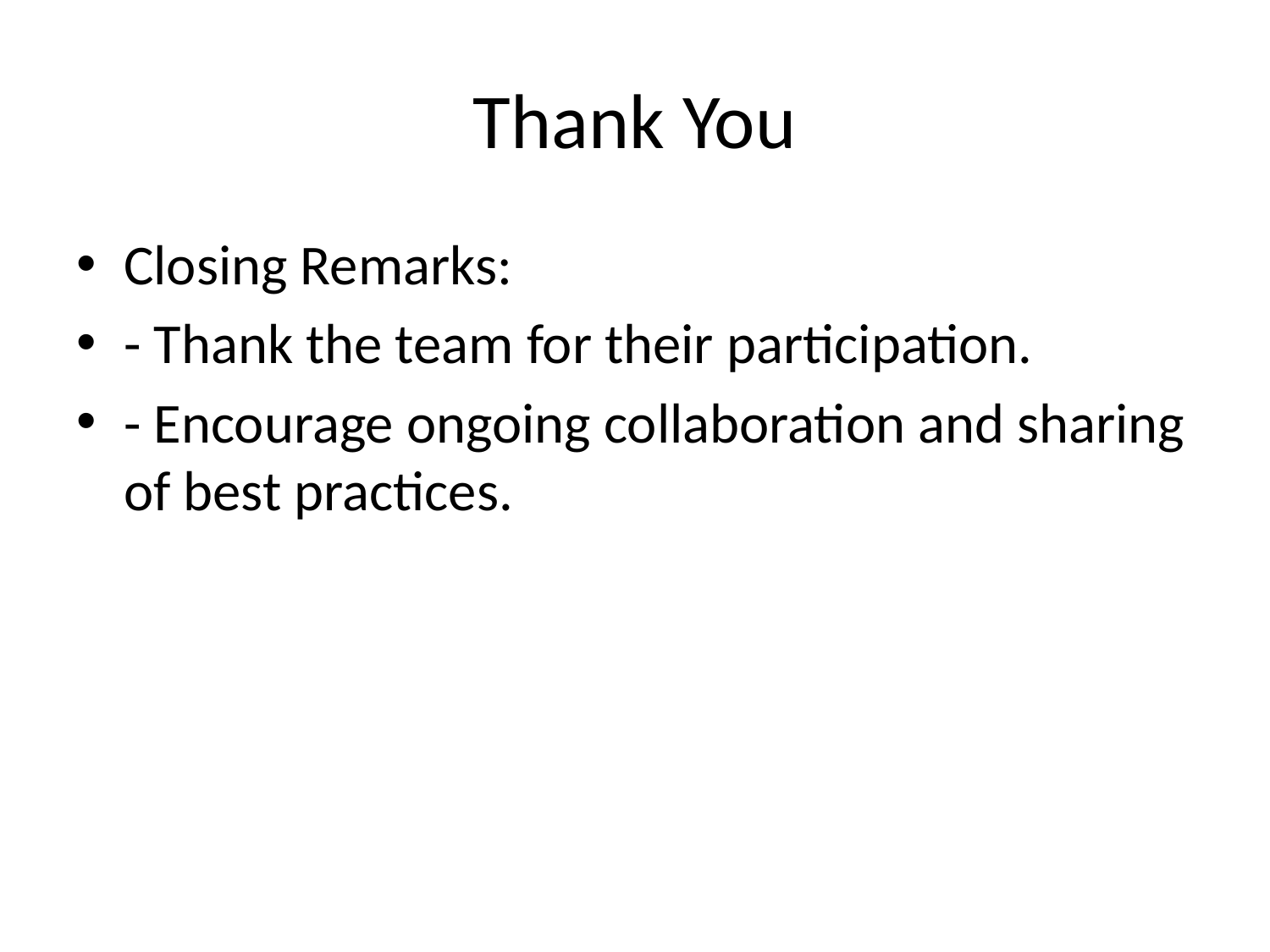

# Thank You
Closing Remarks:
- Thank the team for their participation.
- Encourage ongoing collaboration and sharing of best practices.